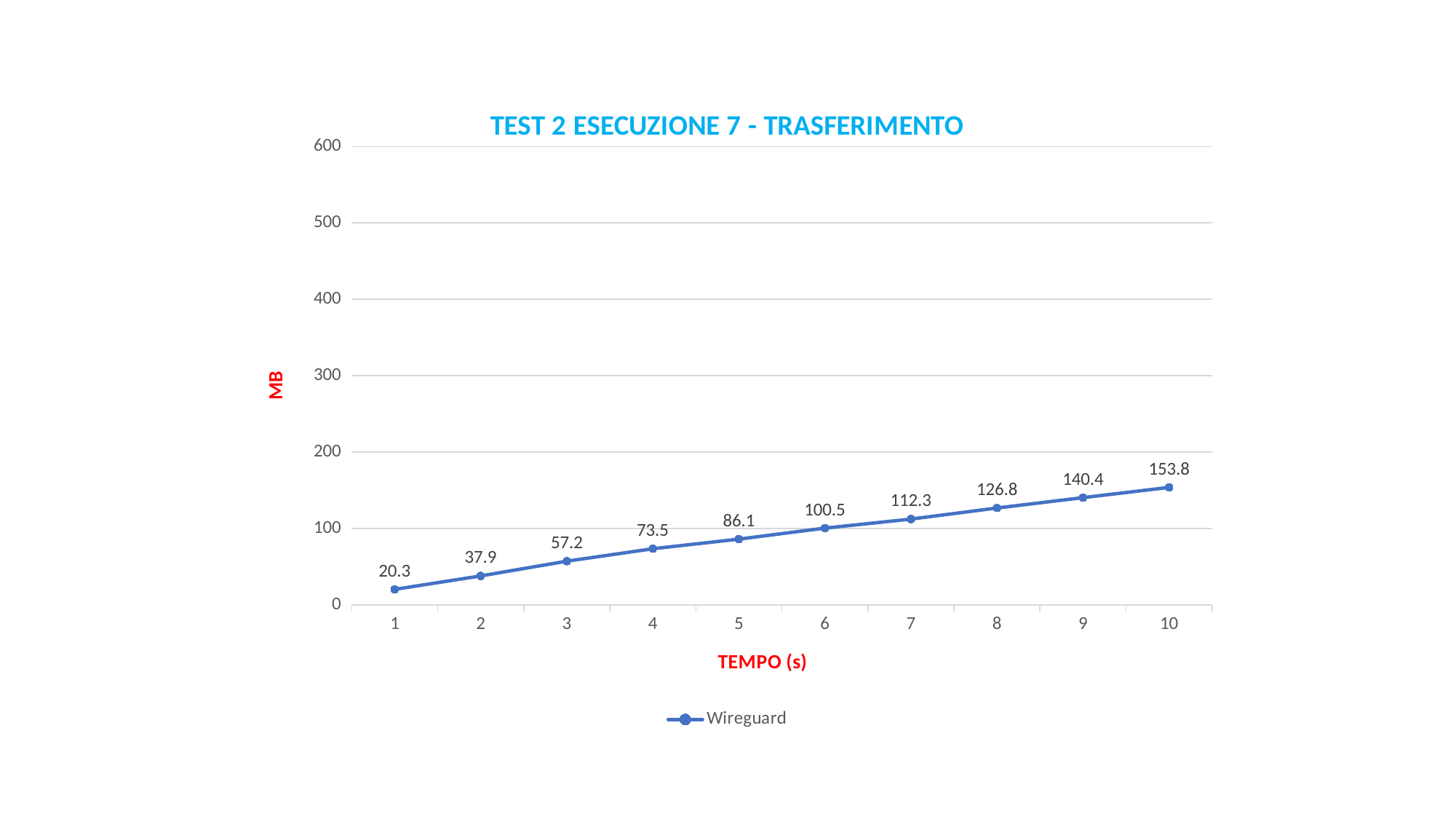

### Chart: TEST 2 ESECUZIONE 7 - TRASFERIMENTO

| Category | Wireguard |
|---|---|
| 1 | 20.3 |
| 2 | 37.9 |
| 3 | 57.2 |
| 4 | 73.5 |
| 5 | 86.1 |
| 6 | 100.5 |
| 7 | 112.3 |
| 8 | 126.8 |
| 9 | 140.4 |
| 10 | 153.8 |